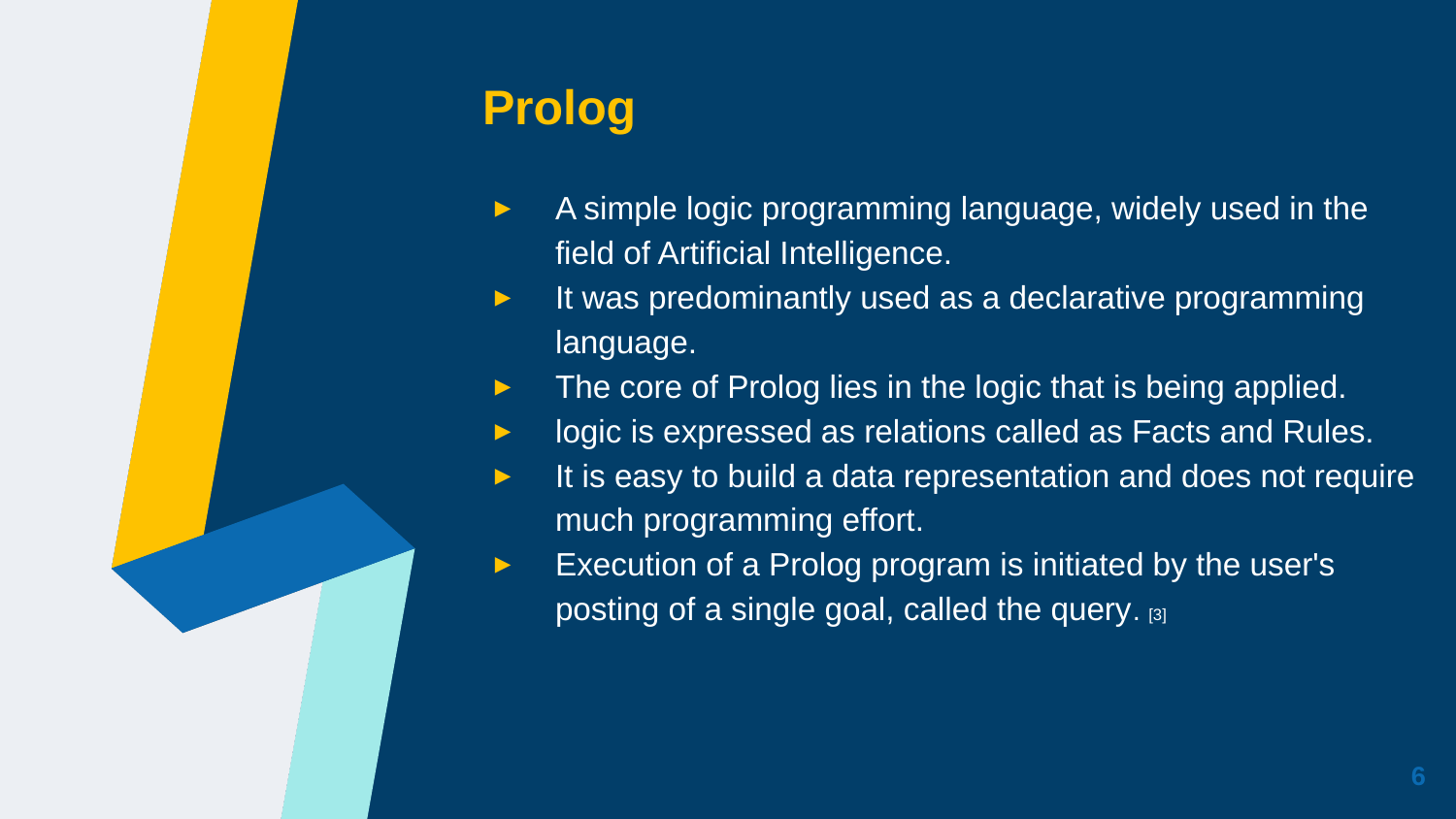

Prolog
A simple logic programming language, widely used in the field of Artificial Intelligence.
It was predominantly used as a declarative programming language.
The core of Prolog lies in the logic that is being applied.
logic is expressed as relations called as Facts and Rules.
It is easy to build a data representation and does not require much programming effort.
Execution of a Prolog program is initiated by the user's posting of a single goal, called the query. [3]

6